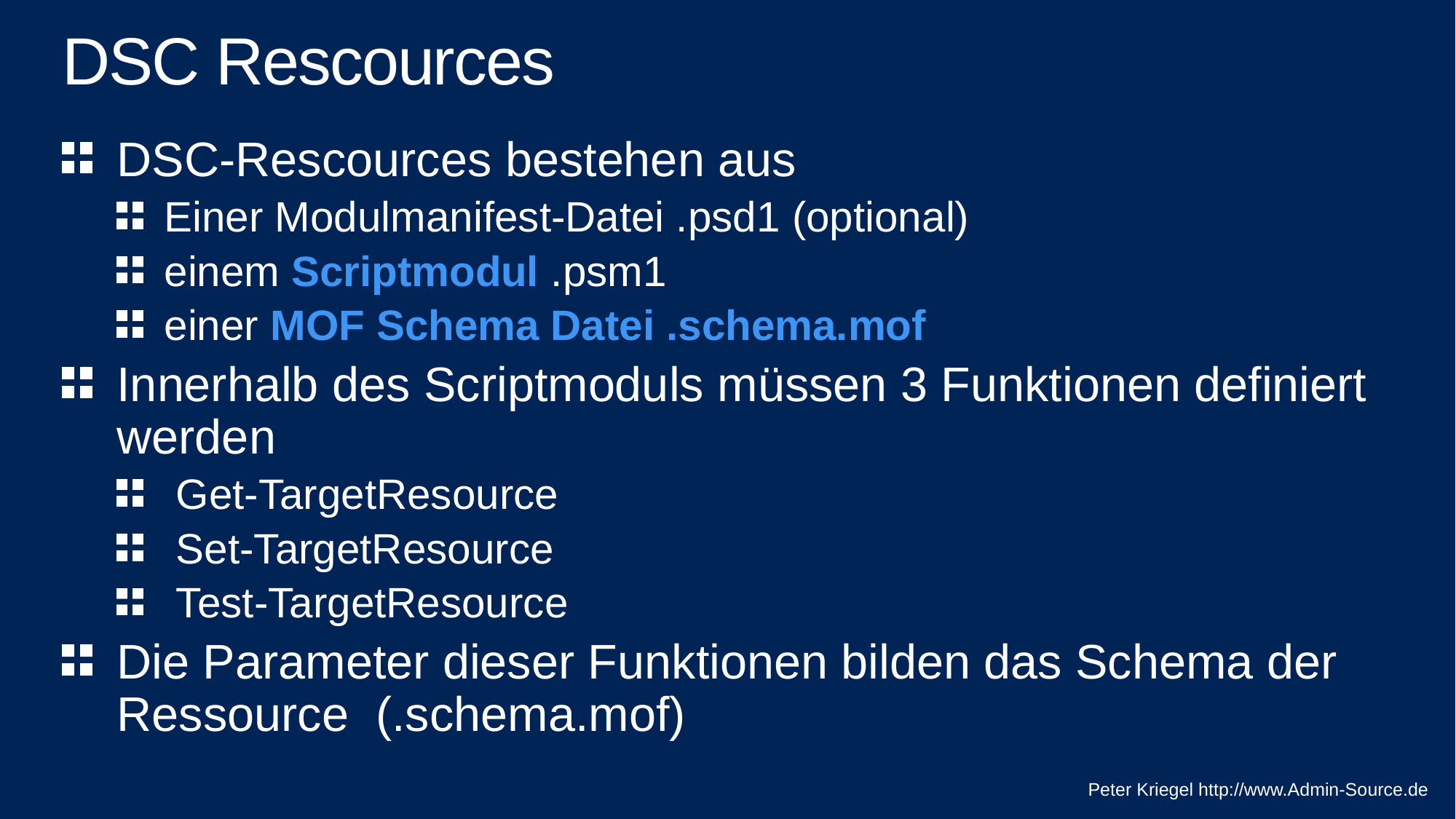

# DSC Rescources
DSC-Rescources bestehen aus
Einer Modulmanifest-Datei .psd1 (optional)
einem Scriptmodul .psm1
einer MOF Schema Datei .schema.mof
Innerhalb des Scriptmoduls müssen 3 Funktionen definiert werden
 Get-TargetResource
 Set-TargetResource
 Test-TargetResource
Die Parameter dieser Funktionen bilden das Schema der Ressource  (.schema.mof)